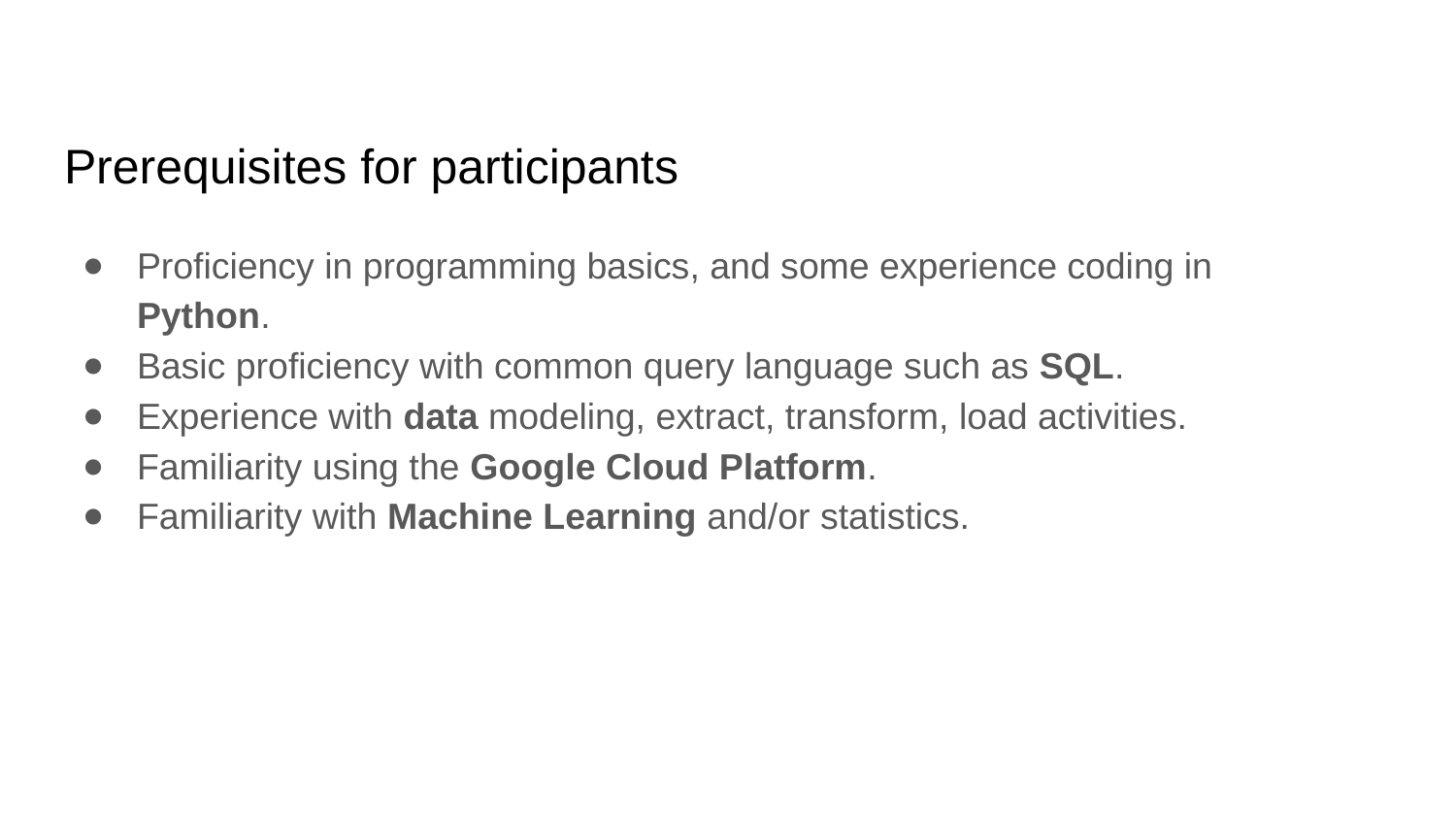

# Prerequisites for participants
Proficiency in programming basics, and some experience coding in Python.
Basic proficiency with common query language such as SQL.
Experience with data modeling, extract, transform, load activities.
Familiarity using the Google Cloud Platform.
Familiarity with Machine Learning and/or statistics.